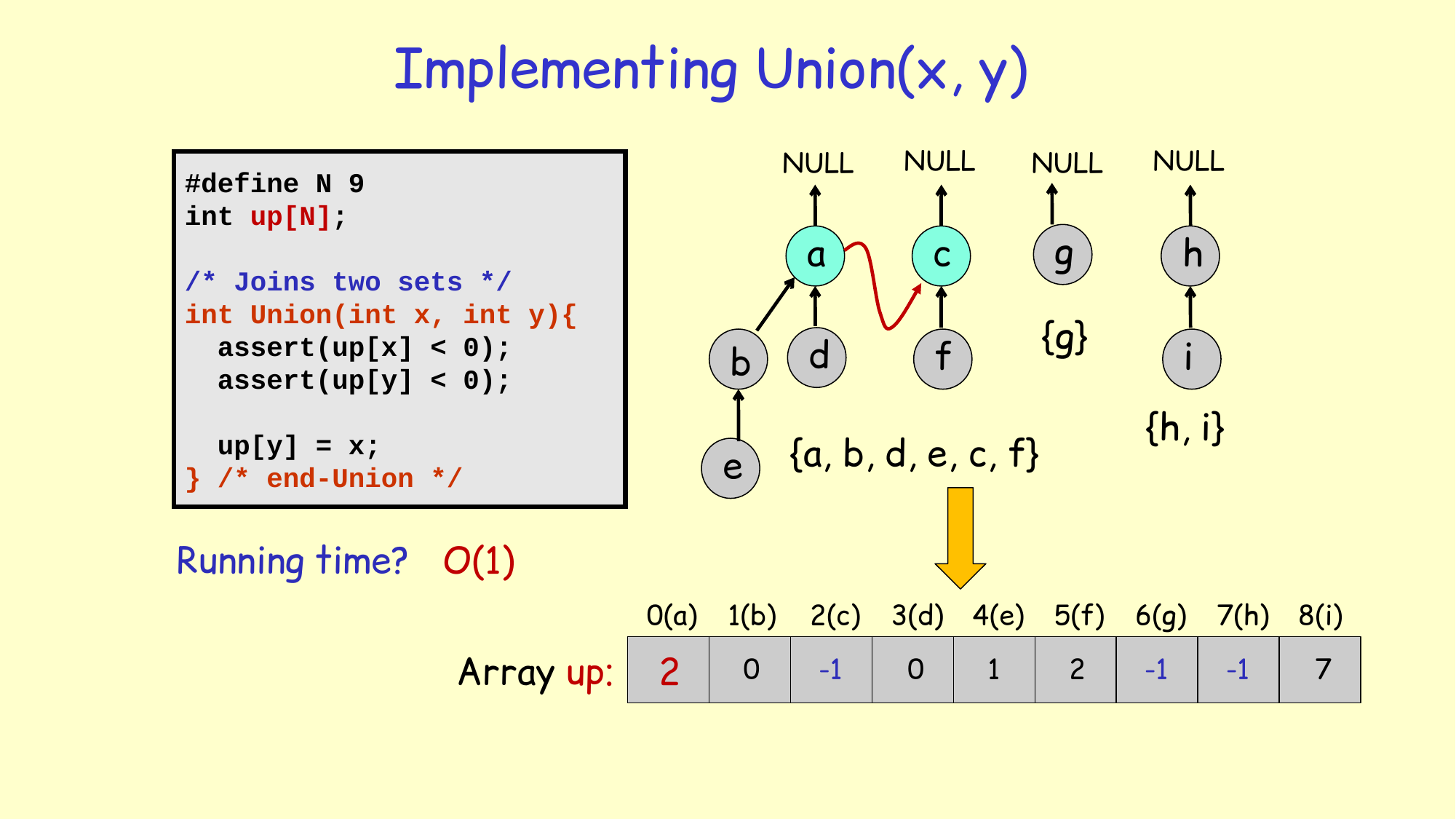

# Implementing Union(x, y)
NULL
NULL
NULL
NULL
#define N 9
int up[N];

/* Joins two sets */
int Union(int x, int y){
  assert(up[x] < 0);
  assert(up[y] < 0);

  up[y] = x;
} /* end-Union */
g

a

c

h

{g}
d

f

i

b
{h, i}
{a, b, d, e, c, f}
e

Running time?
O(1)
0(a)

2
1(b)

0
2(c)

-1
3(d)

0
4(e)

1
5(f)

2
6(g)

-1
7(h)

-1
8(i)

7
Array up: